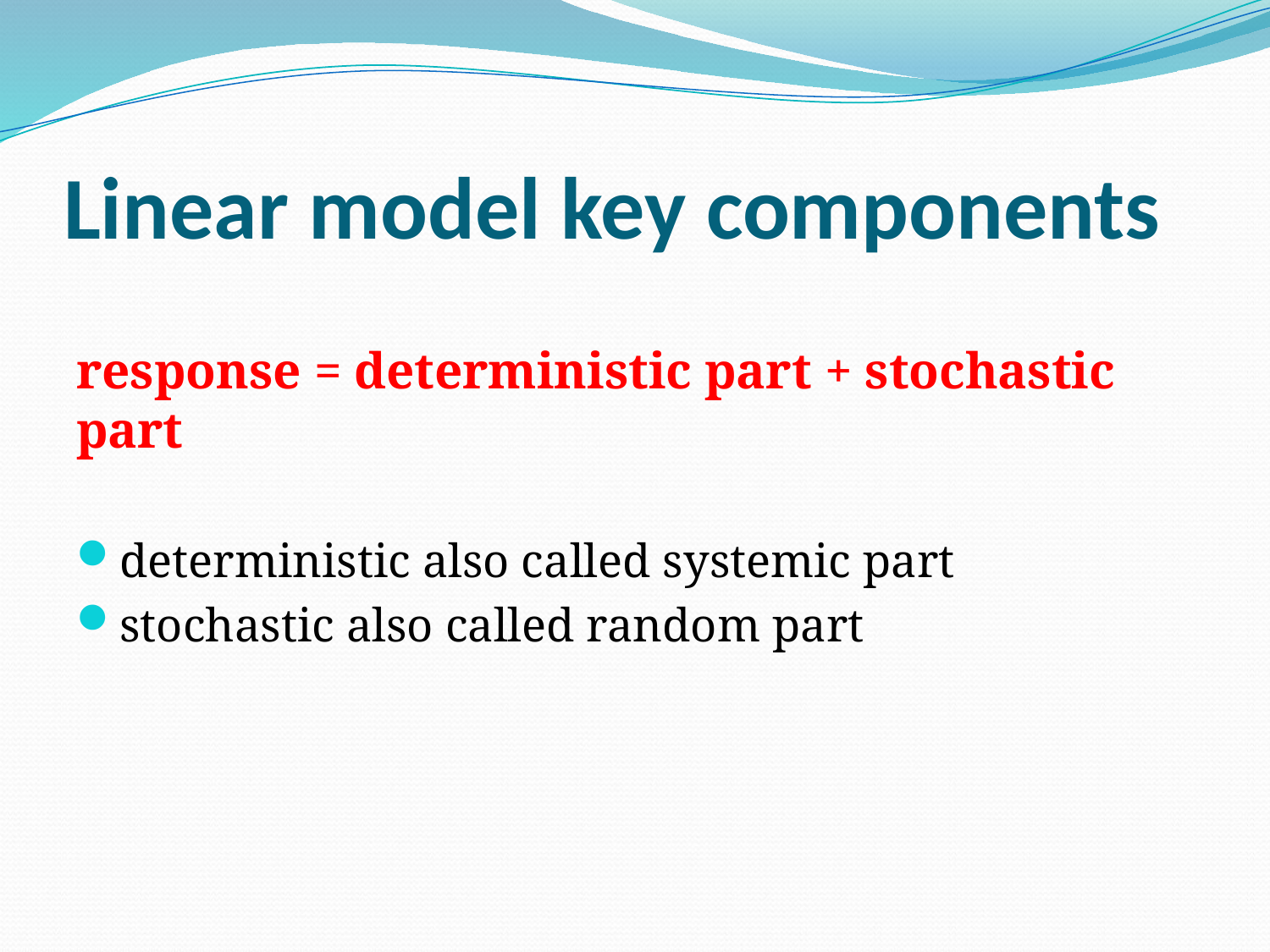

# Linear model key components

response = deterministic part + stochastic part

deterministic also called systemic part
stochastic also called random part